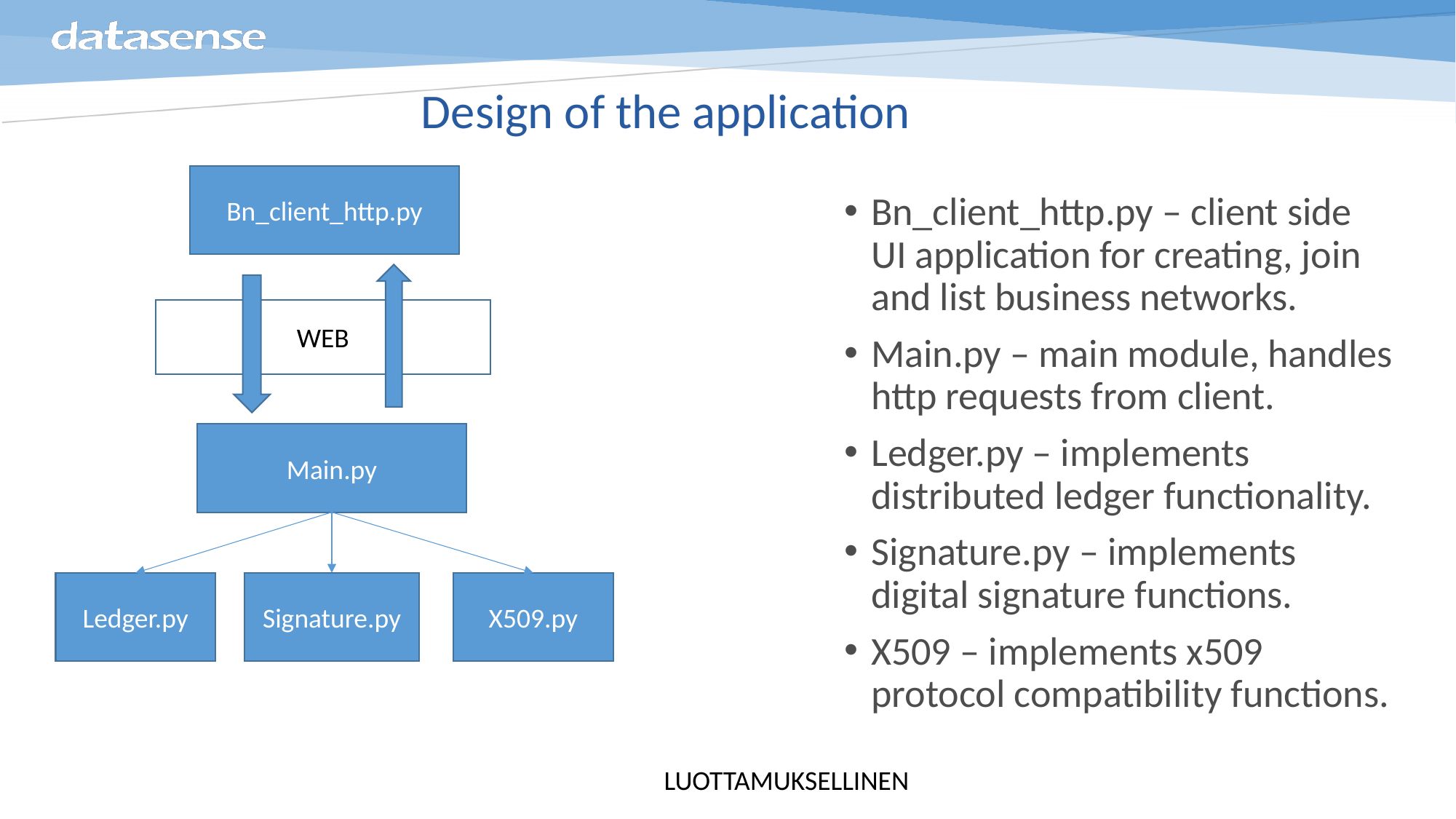

# Design of the application
Bn_client_http.py
Bn_client_http.py – client side UI application for creating, join and list business networks.
Main.py – main module, handles http requests from client.
Ledger.py – implements distributed ledger functionality.
Signature.py – implements digital signature functions.
X509 – implements x509 protocol compatibility functions.

WEB
Main.py
X509.py
Ledger.py
Signature.py